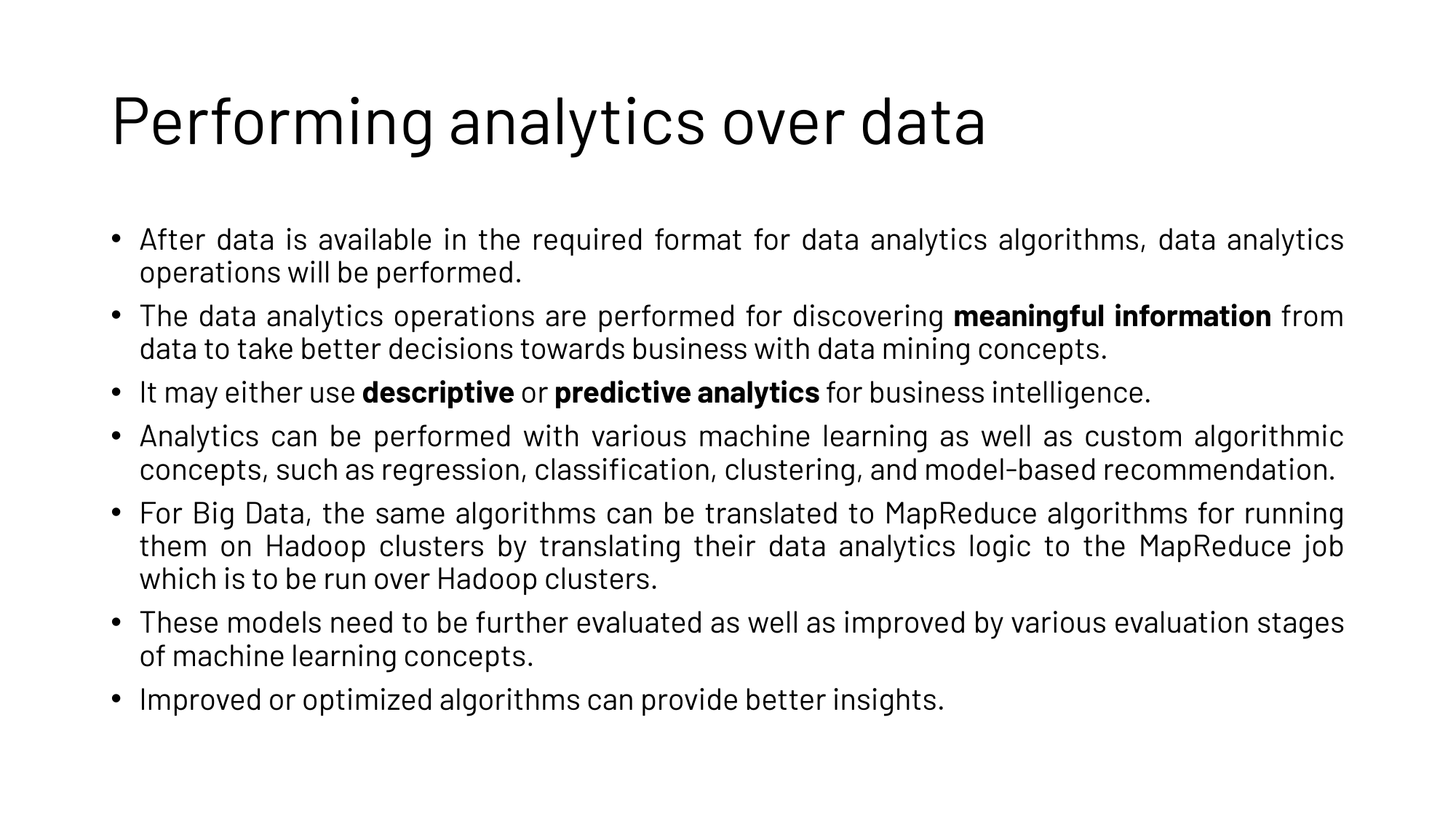

# Performing analytics over data
After data is available in the required format for data analytics algorithms, data analytics operations will be performed.
The data analytics operations are performed for discovering meaningful information from data to take better decisions towards business with data mining concepts.
It may either use descriptive or predictive analytics for business intelligence.
Analytics can be performed with various machine learning as well as custom algorithmic concepts, such as regression, classification, clustering, and model-based recommendation.
For Big Data, the same algorithms can be translated to MapReduce algorithms for running them on Hadoop clusters by translating their data analytics logic to the MapReduce job which is to be run over Hadoop clusters.
These models need to be further evaluated as well as improved by various evaluation stages of machine learning concepts.
Improved or optimized algorithms can provide better insights.